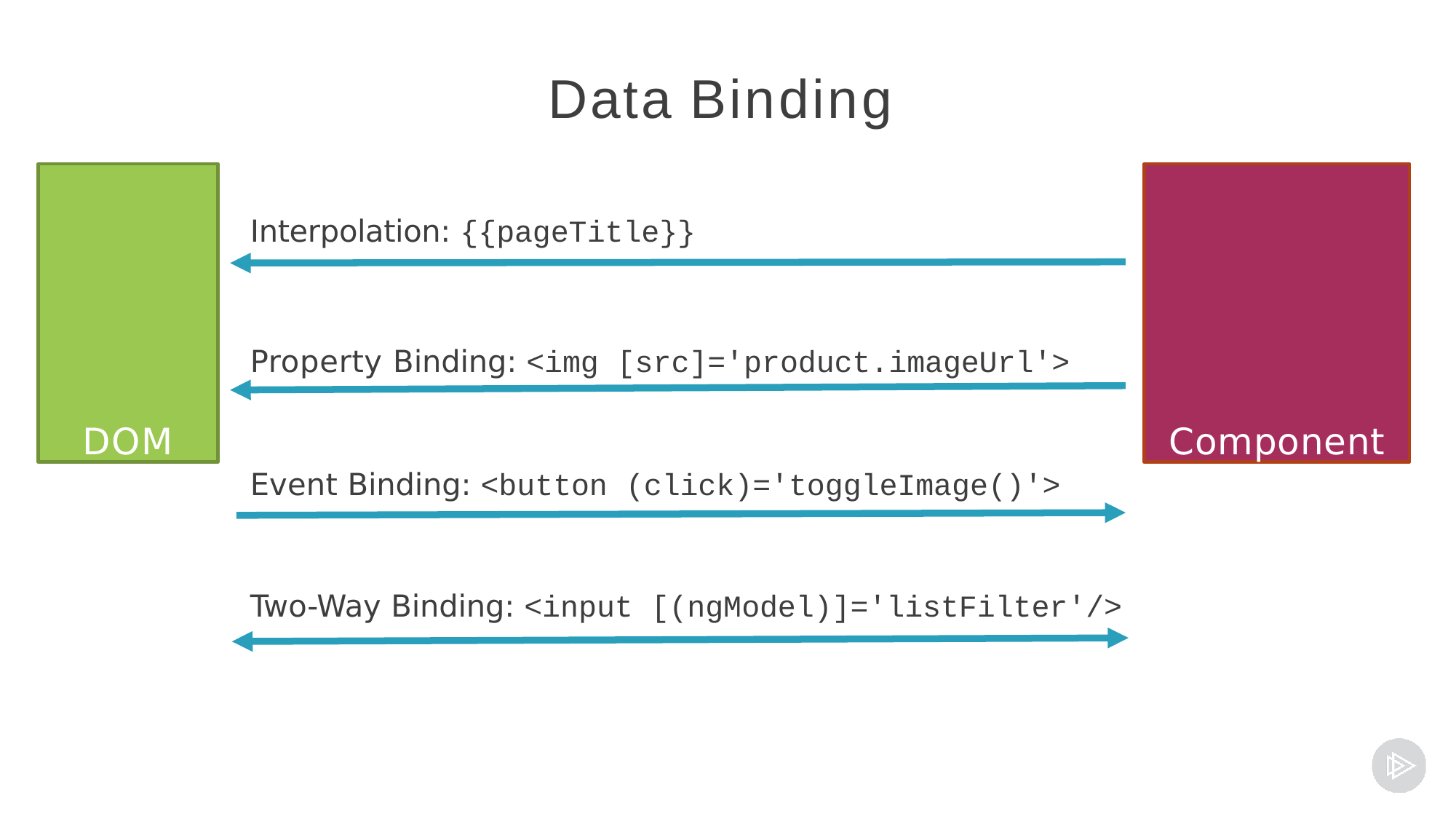

# Data Binding

DOM

Component
Interpolation: {{pageTitle}}

Property Binding: <img [src]='product.imageUrl'>

Event Binding: <button (click)='toggleImage()'>

Two-Way Binding: <input [(ngModel)]='listFilter'/>